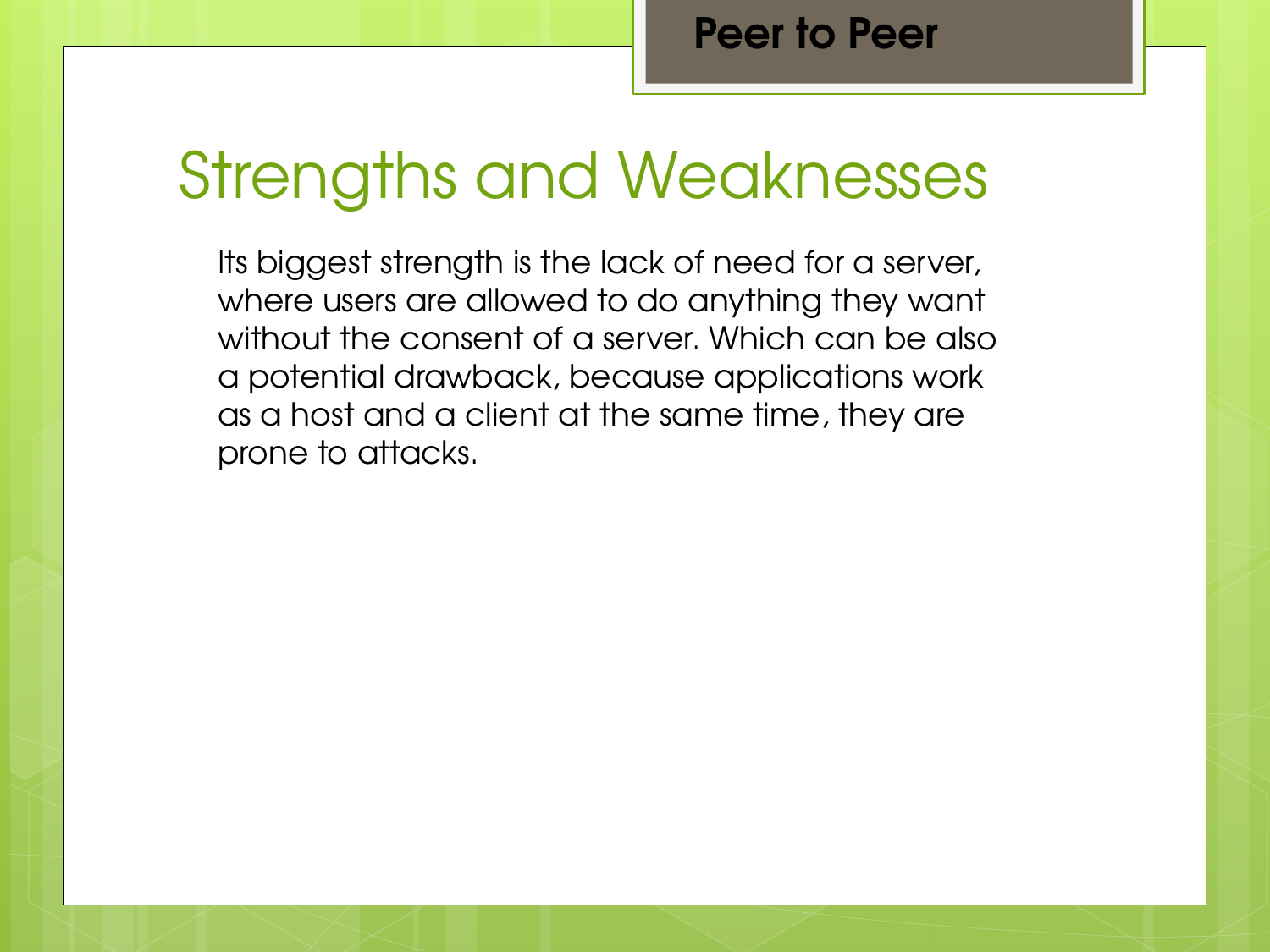

Peer to Peer
Strengths and Weaknesses

Its biggest strength is the lack of need for a server, where users are allowed to do anything they want without the consent of a server. Which can be also a potential drawback, because applications work as a host and a client at the same time, they are prone to attacks.